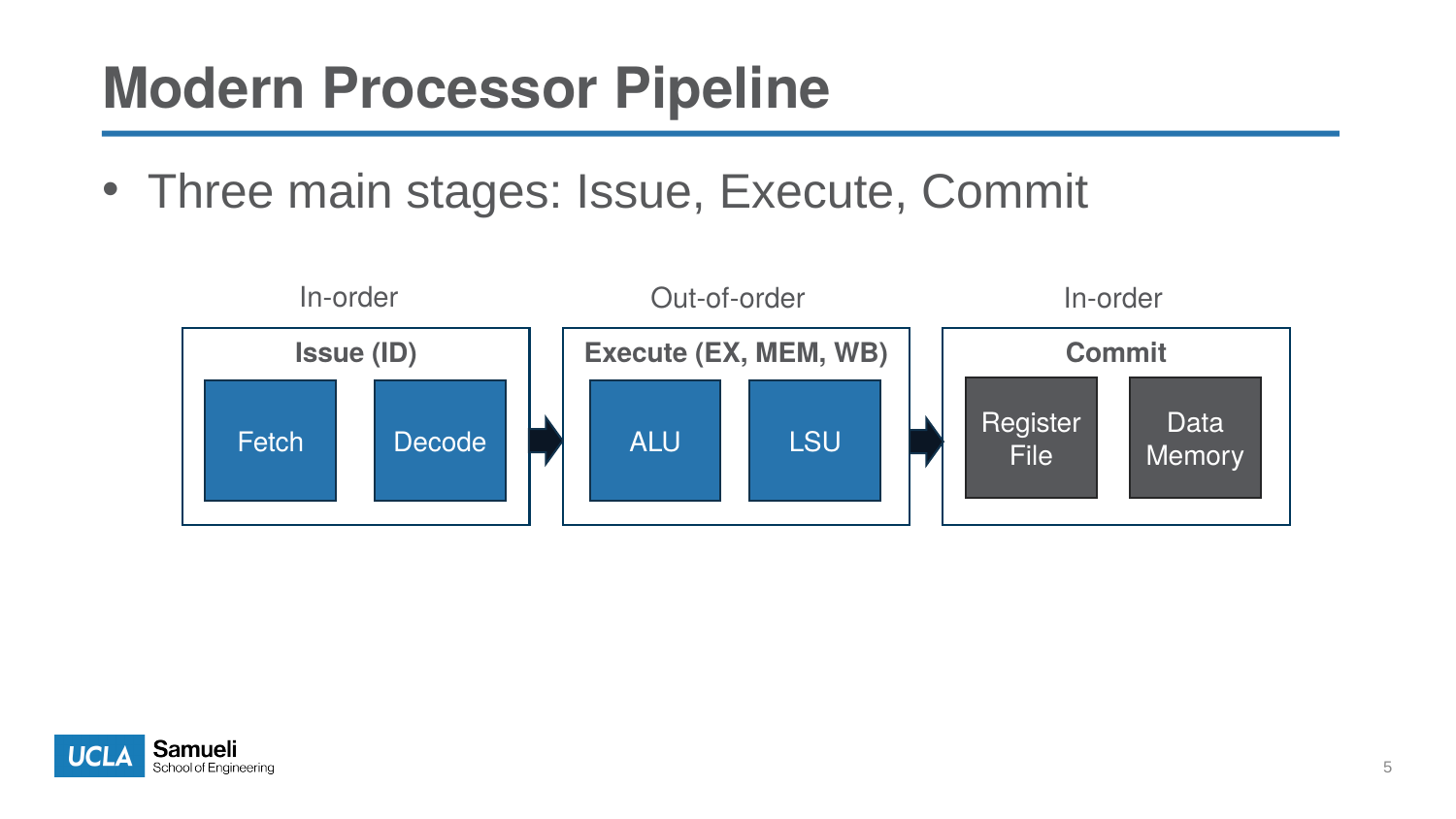

Modern Processor Pipeline
Three main stages: Issue, Execute, Commit

In-order
Out-of-order
In-order
Issue (ID)
Execute (EX, MEM, WB)
Commit
Data Memory
Register File
ALU
Decode
Fetch
LSU

5